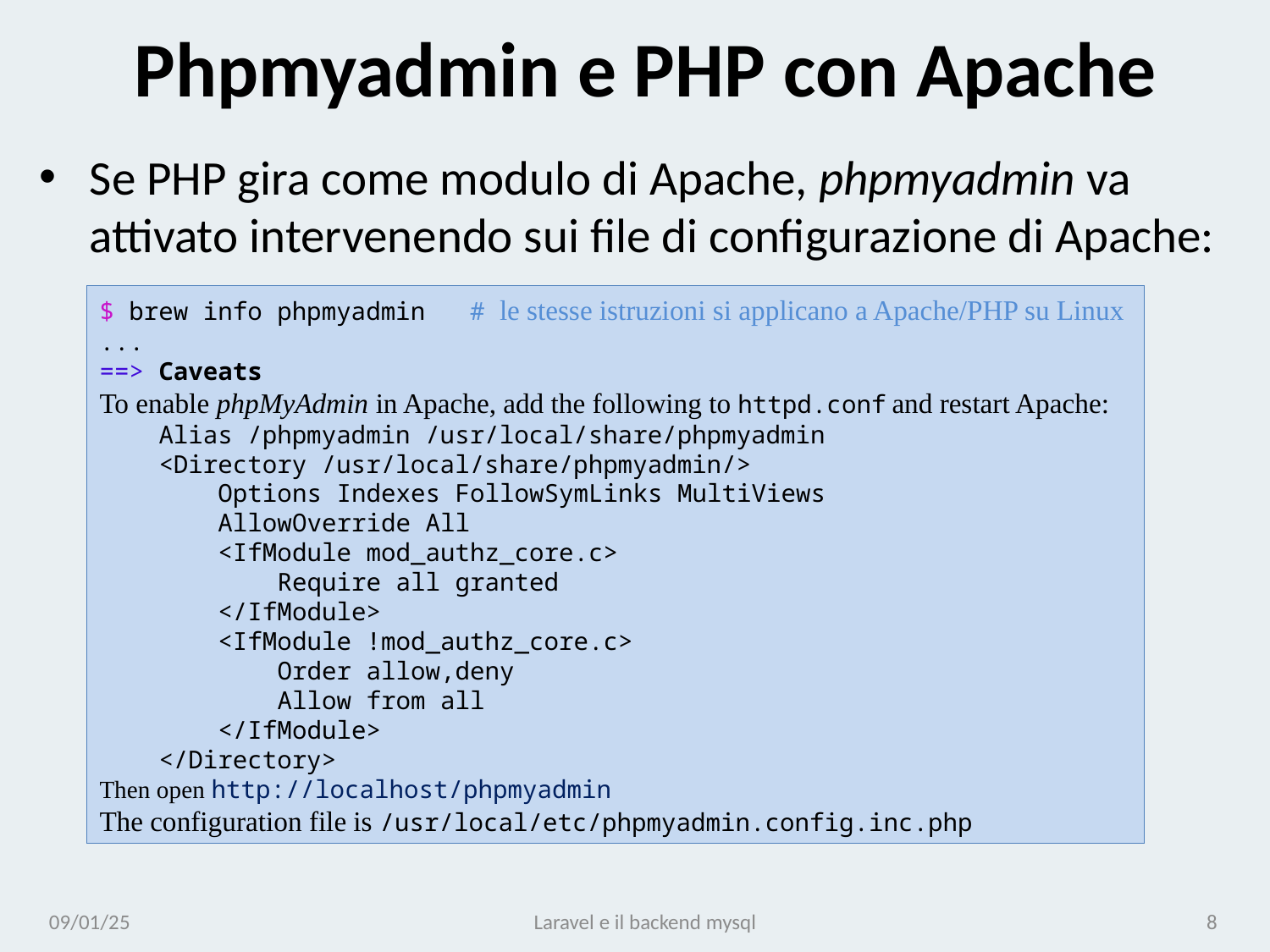

# Phpmyadmin e PHP con Apache
Se PHP gira come modulo di Apache, phpmyadmin va attivato intervenendo sui file di configurazione di Apache:
$ brew info phpmyadmin   # le stesse istruzioni si applicano a Apache/PHP su Linux
...
==> Caveats
To enable phpMyAdmin in Apache, add the following to httpd.conf and restart Apache:
    Alias /phpmyadmin /usr/local/share/phpmyadmin
    <Directory /usr/local/share/phpmyadmin/>
        Options Indexes FollowSymLinks MultiViews
        AllowOverride All
        <IfModule mod_authz_core.c>
            Require all granted
        </IfModule>
        <IfModule !mod_authz_core.c>
            Order allow,deny
            Allow from all
        </IfModule>
    </Directory>
Then open http://localhost/phpmyadmin
The configuration file is /usr/local/etc/phpmyadmin.config.inc.php
09/01/25
Laravel e il backend mysql
8